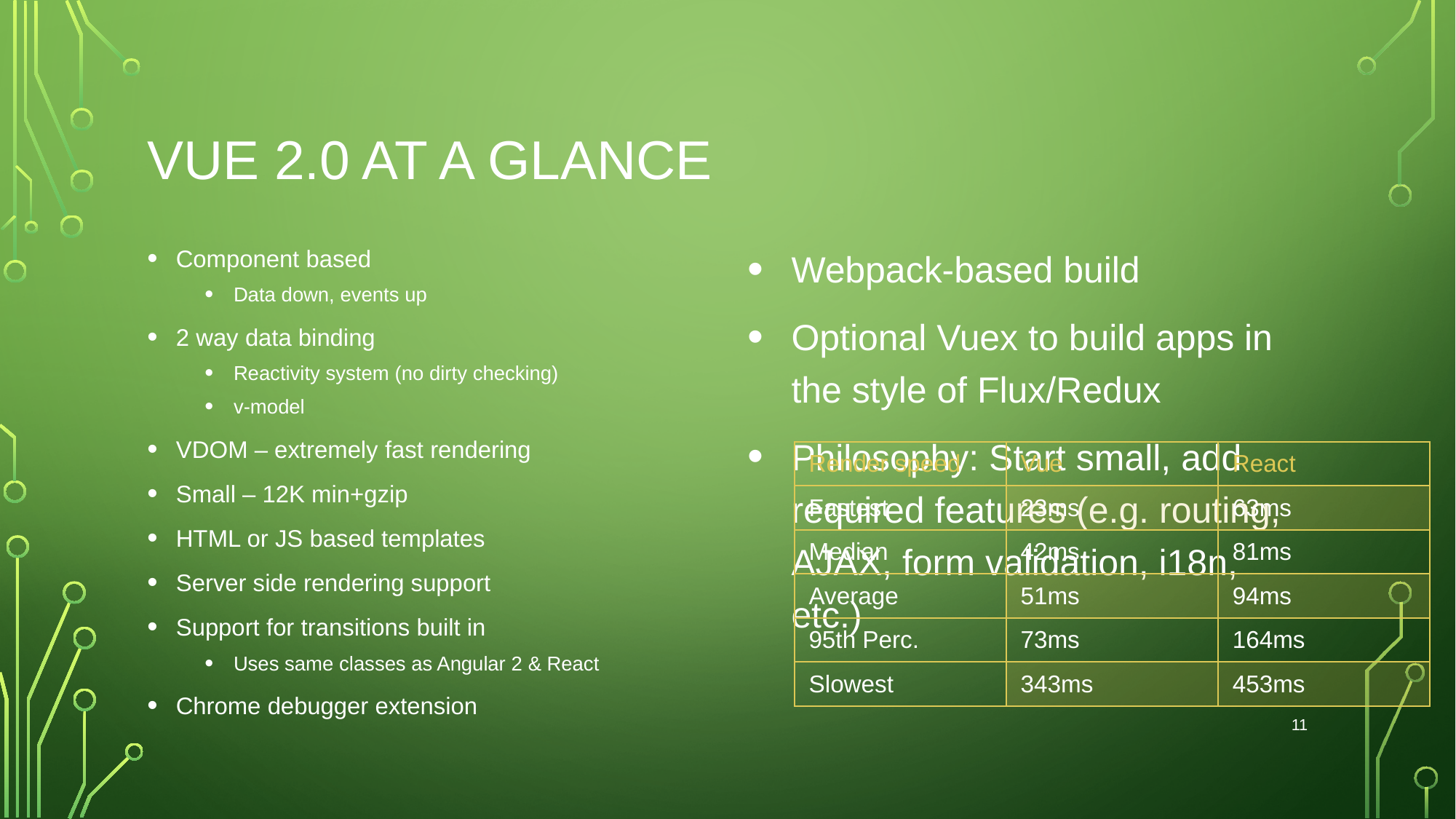

# Vue 2.0 at a glance
Component based
Data down, events up
2 way data binding
Reactivity system (no dirty checking)
v-model
VDOM – extremely fast rendering
Small – 12K min+gzip
HTML or JS based templates
Server side rendering support
Support for transitions built in
Uses same classes as Angular 2 & React
Chrome debugger extension
Webpack-based build
Optional Vuex to build apps in the style of Flux/Redux
Philosophy: Start small, add required features (e.g. routing, AJAX, form validation, i18n, etc.)
| Render speed | Vue | React |
| --- | --- | --- |
| Fastest | 23ms | 63ms |
| Median | 42ms | 81ms |
| Average | 51ms | 94ms |
| 95th Perc. | 73ms | 164ms |
| Slowest | 343ms | 453ms |
11